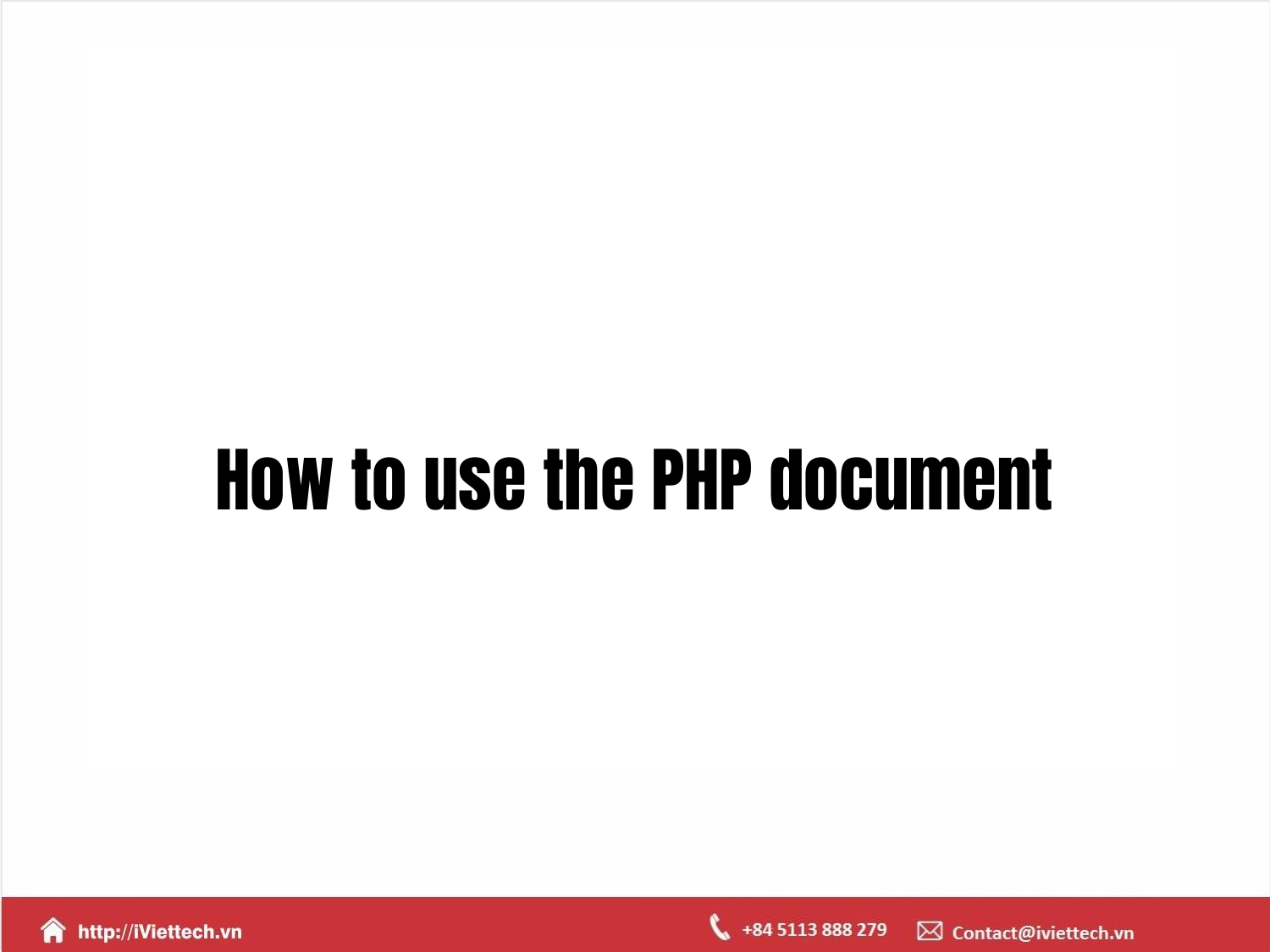

# How to use the PHP document